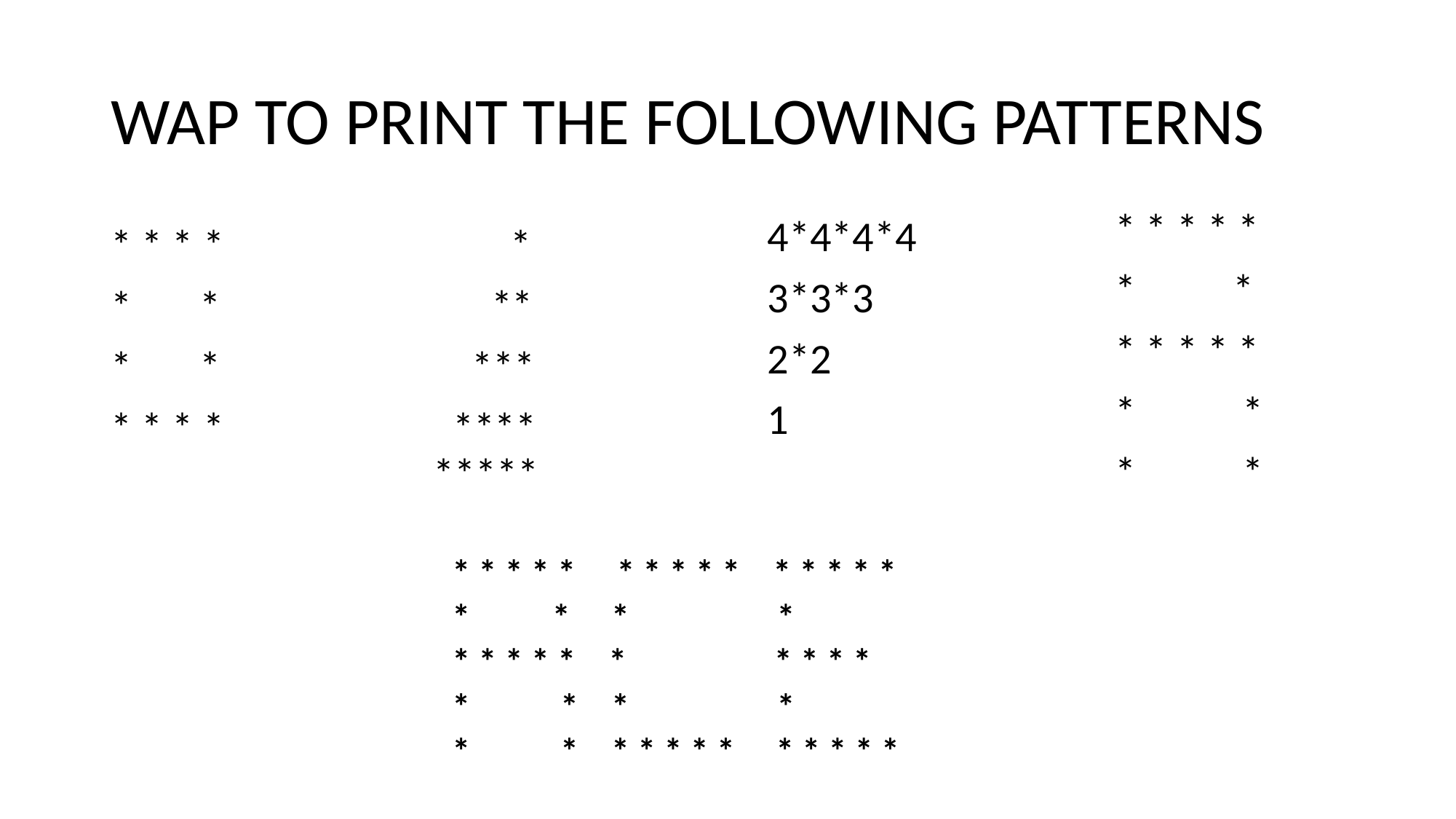

# WAP TO PRINT THE FOLLOWING PATTERNS
* * * * *
*          *
* * * * *
*           *
*           *
4*4*4*4
3*3*3
2*2
1
* * * *
*       *
*       *
* * * *
        *
      **
    ***
  ****     *****
* * * * *     * * * * *    * * * * *
*          *     *                  *
* * * * *    *                  * * * *
*           *    *                  *
*           *    * * * * *     * * * * *